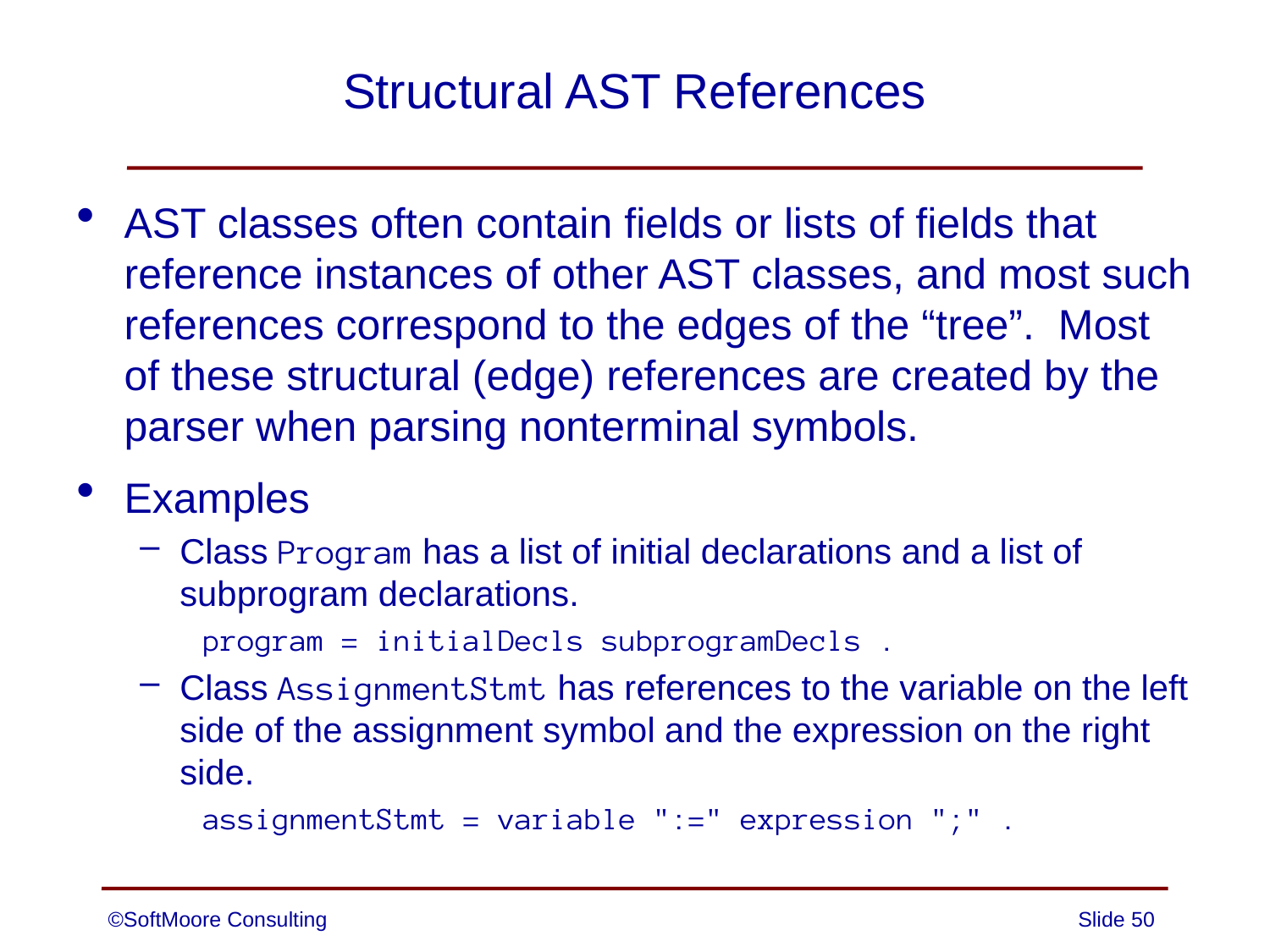

# Structural AST References
AST classes often contain fields or lists of fields that reference instances of other AST classes, and most such references correspond to the edges of the “tree”.  Most of these structural (edge) references are created by the parser when parsing nonterminal symbols.
Examples
Class Program has a list of initial declarations and a list of subprogram declarations.
program = initialDecls subprogramDecls .
Class AssignmentStmt has references to the variable on the left side of the assignment symbol and the expression on the right side.
assignmentStmt = variable ":=" expression ";" .

©SoftMoore Consulting
Slide 50